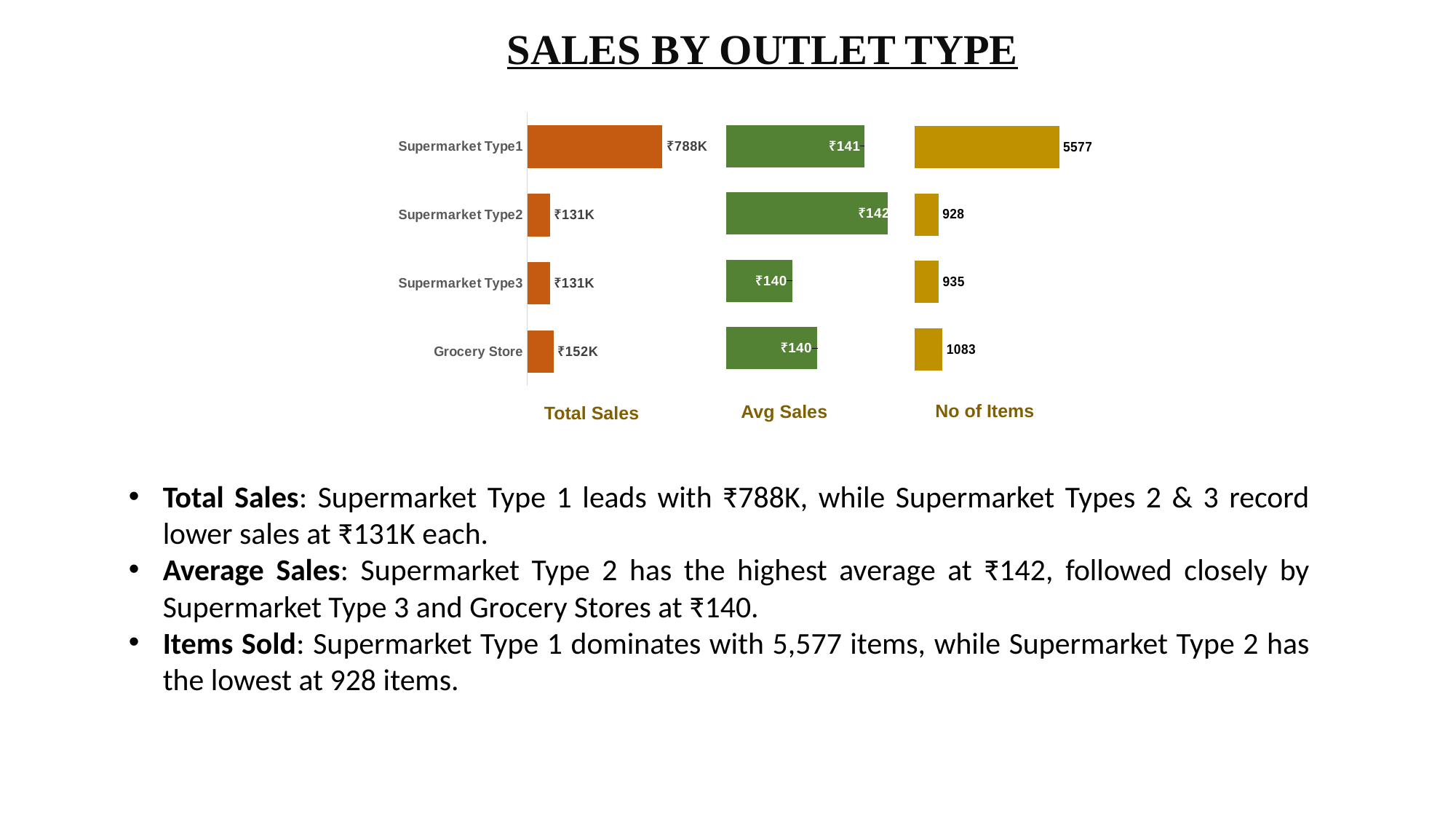

SALES BY OUTLET TYPE

### Chart

| Category | Total |
|---|---|
| Grocery Store | 1083.0 |
| Supermarket Type3 | 935.0 |
| Supermarket Type2 | 928.0 |
| Supermarket Type1 | 5577.0 |

### Chart

| Category | Total |
|---|---|
| Grocery Store | 151939.149 |
| Supermarket Type3 | 130714.67460000006 |
| Supermarket Type2 | 131477.77639999994 |
| Supermarket Type1 | 787549.8928000013 |

### Chart

| Category | Total |
|---|---|
| Grocery Store | 140.29468975069253 |
| Supermarket Type3 | 139.80179101604284 |
| Supermarket Type2 | 141.6786383620689 |
| Supermarket Type1 | 141.21389506903375 |
No of Items
Avg Sales
Total Sales
Total Sales: Supermarket Type 1 leads with ₹788K, while Supermarket Types 2 & 3 record lower sales at ₹131K each.
Average Sales: Supermarket Type 2 has the highest average at ₹142, followed closely by Supermarket Type 3 and Grocery Stores at ₹140.
Items Sold: Supermarket Type 1 dominates with 5,577 items, while Supermarket Type 2 has the lowest at 928 items.